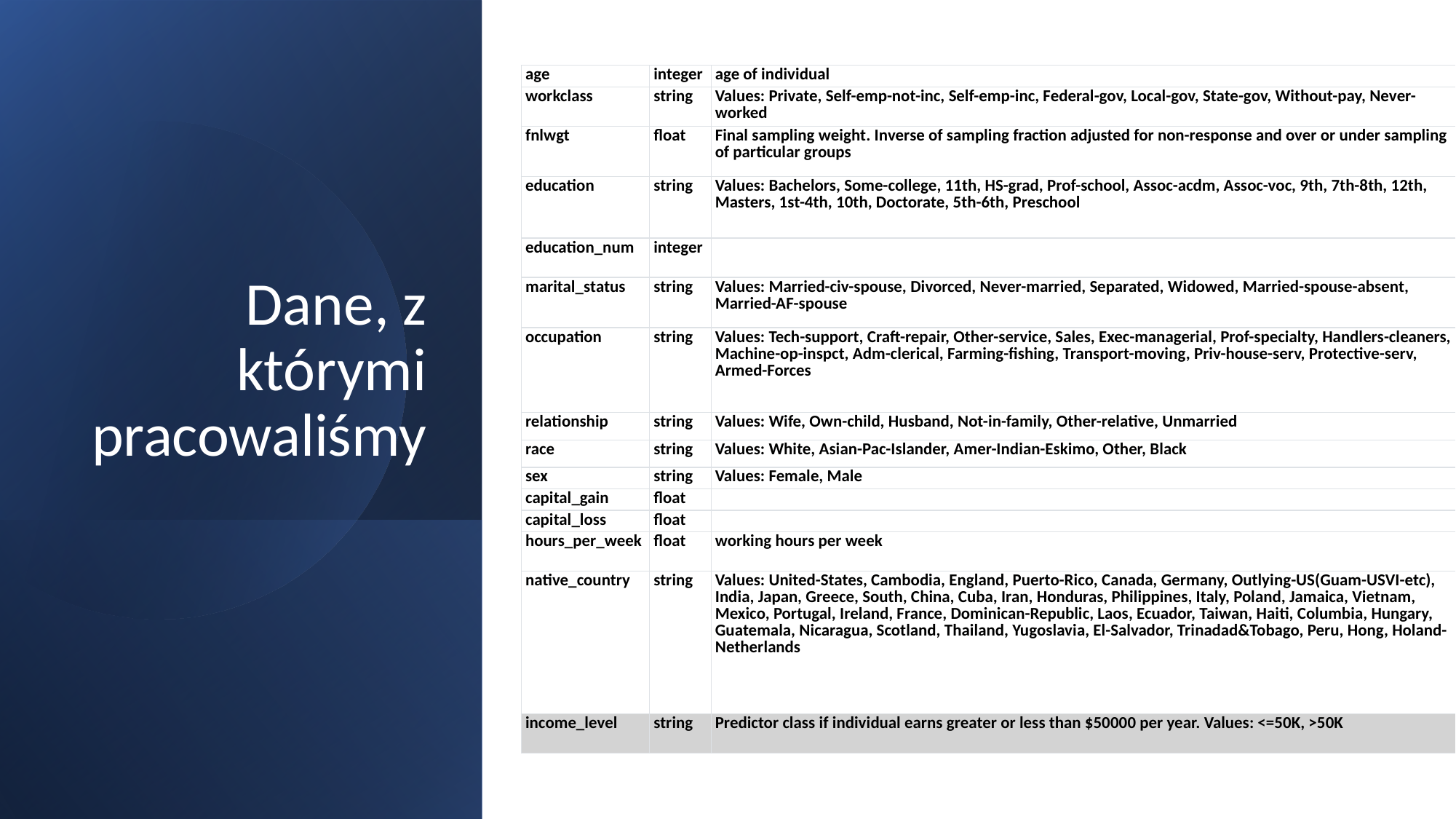

| age | integer | age of individual |
| --- | --- | --- |
| workclass | string | Values: Private, Self-emp-not-inc, Self-emp-inc, Federal-gov, Local-gov, State-gov, Without-pay, Never-worked |
| fnlwgt | float | Final sampling weight. Inverse of sampling fraction adjusted for non-response and over or under sampling of particular groups |
| education | string | Values: Bachelors, Some-college, 11th, HS-grad, Prof-school, Assoc-acdm, Assoc-voc, 9th, 7th-8th, 12th, Masters, 1st-4th, 10th, Doctorate, 5th-6th, Preschool |
| education\_num | integer |  |
| marital\_status | string | Values: Married-civ-spouse, Divorced, Never-married, Separated, Widowed, Married-spouse-absent, Married-AF-spouse |
| occupation | string | Values: Tech-support, Craft-repair, Other-service, Sales, Exec-managerial, Prof-specialty, Handlers-cleaners, Machine-op-inspct, Adm-clerical, Farming-fishing, Transport-moving, Priv-house-serv, Protective-serv, Armed-Forces |
| relationship | string | Values: Wife, Own-child, Husband, Not-in-family, Other-relative, Unmarried |
| race | string | Values: White, Asian-Pac-Islander, Amer-Indian-Eskimo, Other, Black |
| sex | string | Values: Female, Male |
| capital\_gain | float |  |
| capital\_loss | float |  |
| hours\_per\_week | float | working hours per week |
| native\_country | string | Values: United-States, Cambodia, England, Puerto-Rico, Canada, Germany, Outlying-US(Guam-USVI-etc), India, Japan, Greece, South, China, Cuba, Iran, Honduras, Philippines, Italy, Poland, Jamaica, Vietnam, Mexico, Portugal, Ireland, France, Dominican-Republic, Laos, Ecuador, Taiwan, Haiti, Columbia, Hungary, Guatemala, Nicaragua, Scotland, Thailand, Yugoslavia, El-Salvador, Trinadad&Tobago, Peru, Hong, Holand-Netherlands |
| income\_level | string | Predictor class if individual earns greater or less than $50000 per year. Values: <=50K, >50K |
# Dane, z którymi pracowaliśmy